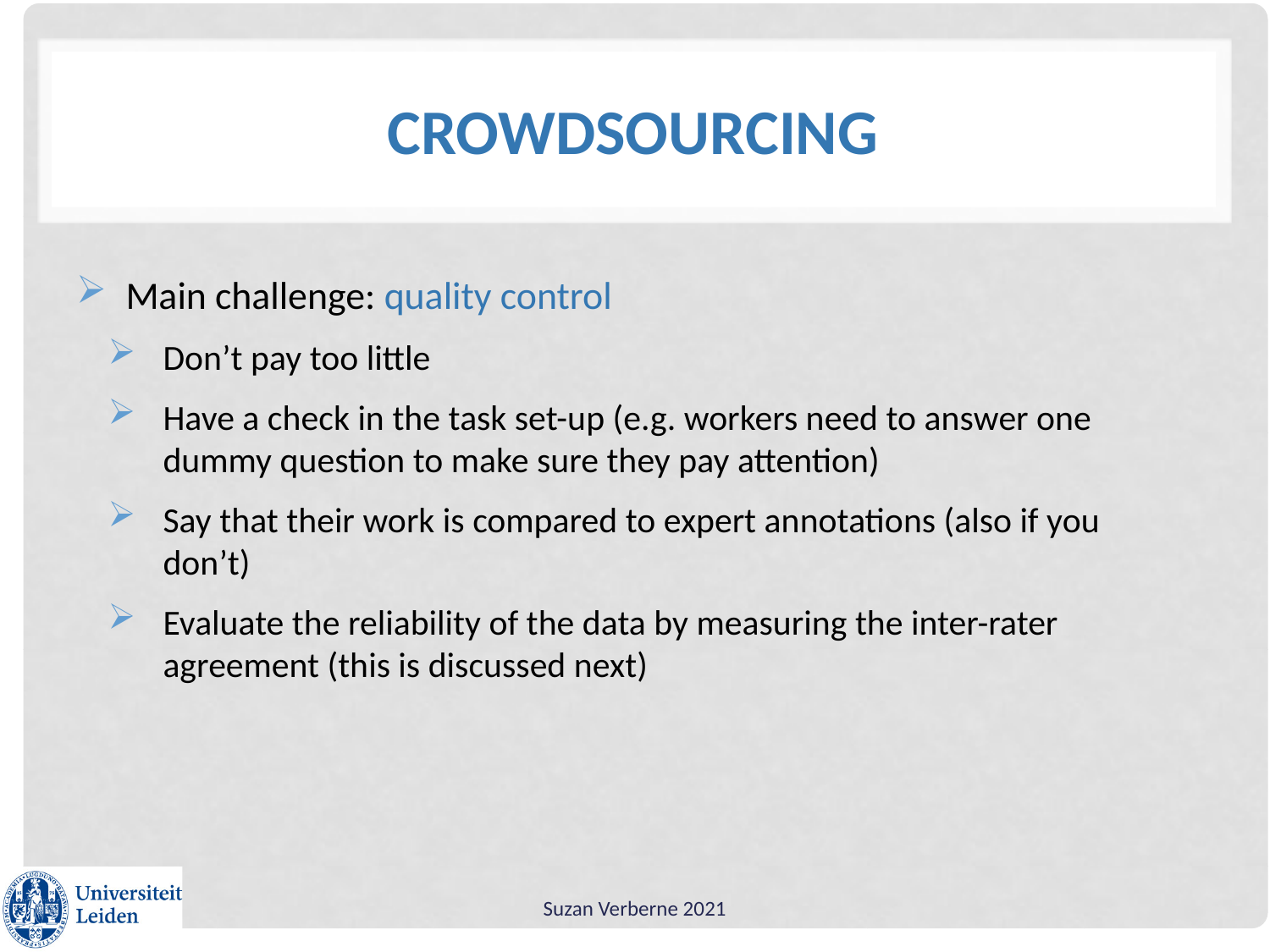

# Crowdsourcing
Main challenge: quality control
Don’t pay too little
Have a check in the task set-up (e.g. workers need to answer one dummy question to make sure they pay attention)
Say that their work is compared to expert annotations (also if you don’t)
Evaluate the reliability of the data by measuring the inter-rater agreement (this is discussed next)
Suzan Verberne 2021